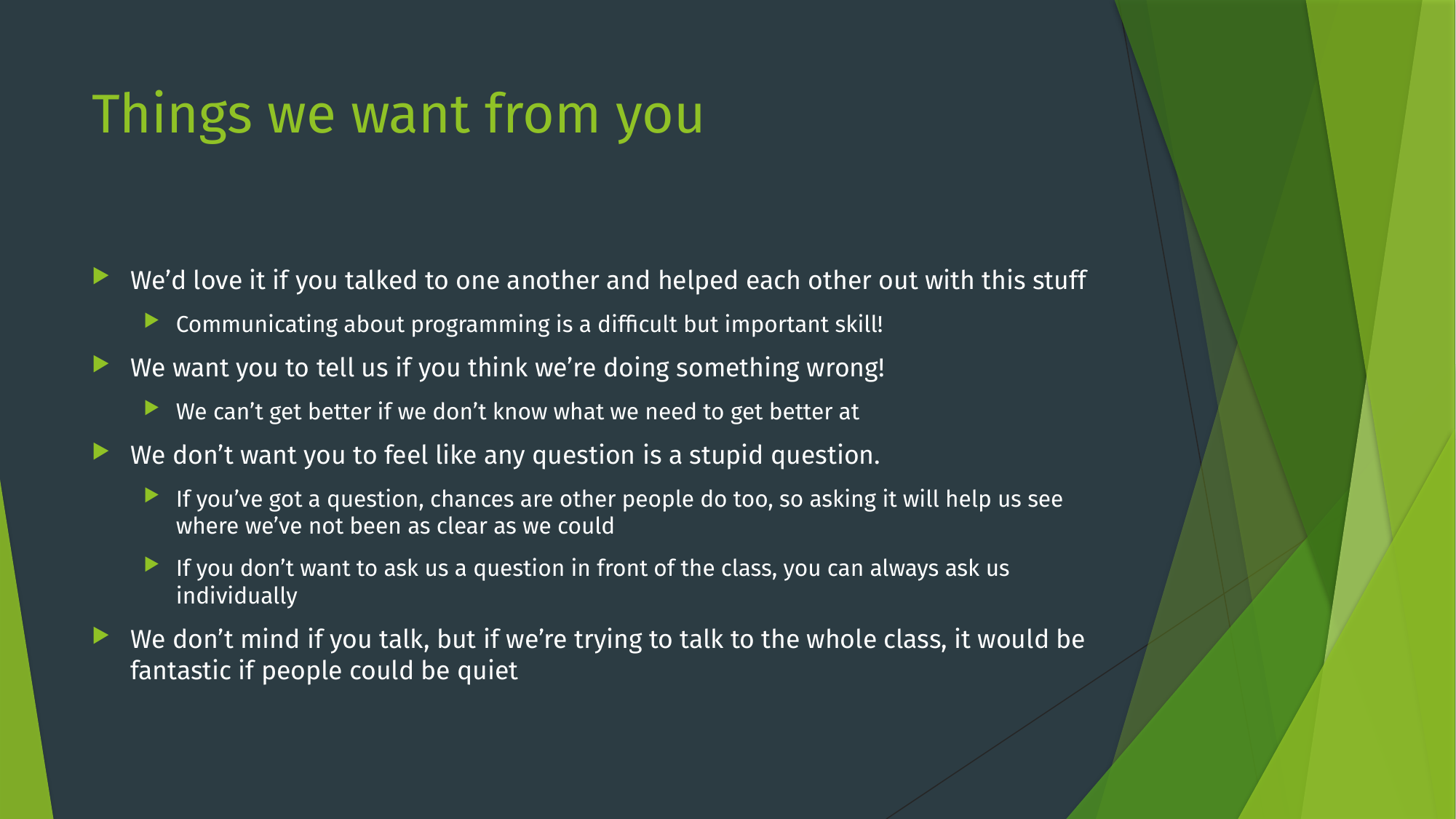

# Things we want from you
We’d love it if you talked to one another and helped each other out with this stuff
Communicating about programming is a difficult but important skill!
We want you to tell us if you think we’re doing something wrong!
We can’t get better if we don’t know what we need to get better at
We don’t want you to feel like any question is a stupid question.
If you’ve got a question, chances are other people do too, so asking it will help us see where we’ve not been as clear as we could
If you don’t want to ask us a question in front of the class, you can always ask us individually
We don’t mind if you talk, but if we’re trying to talk to the whole class, it would be fantastic if people could be quiet